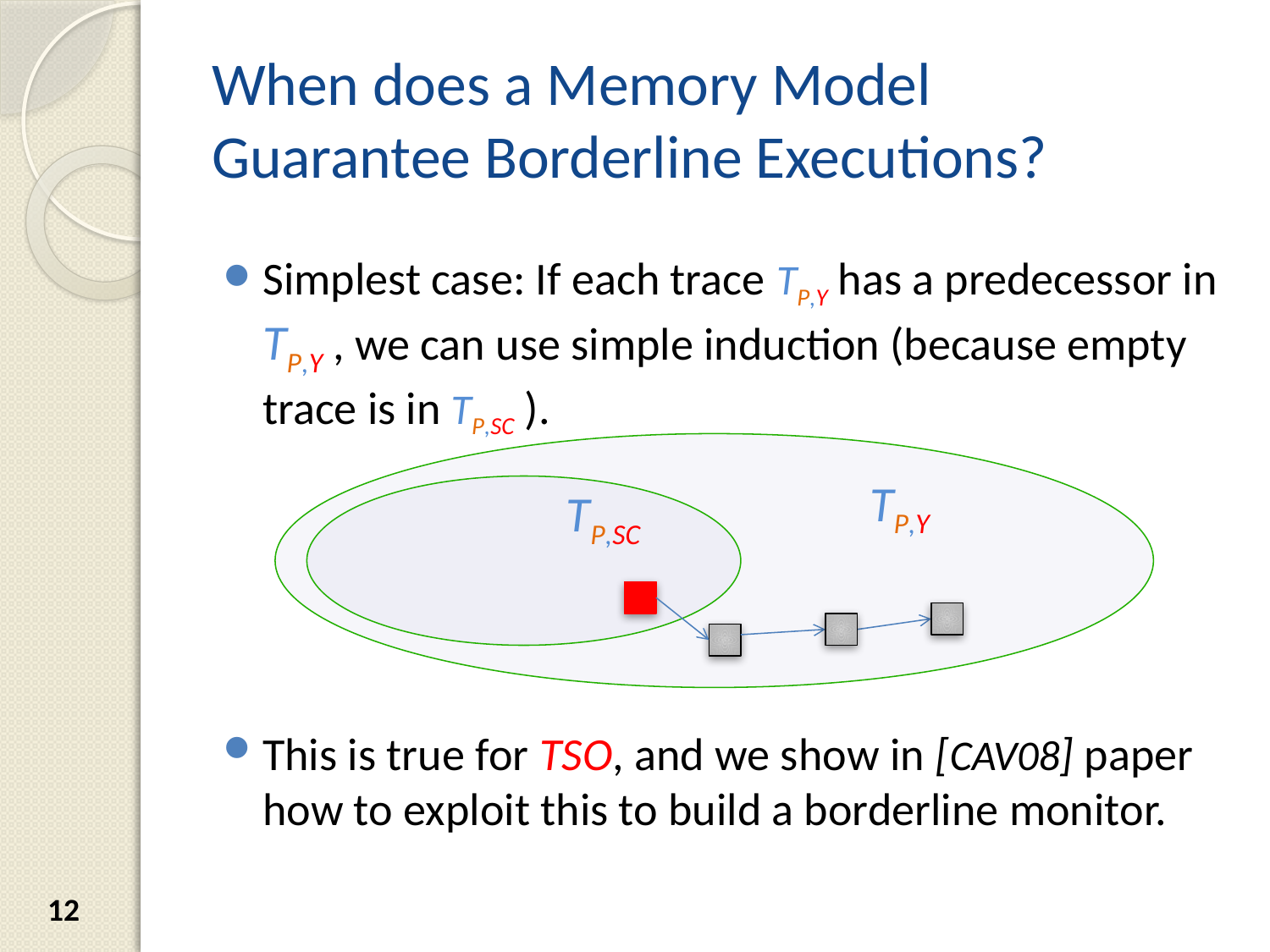

When does a Memory Model
Guarantee Borderline Executions?
Simplest case: If each trace TP,Y has a predecessor in TP,Y , we can use simple induction (because empty trace is in TP,SC ).
This is true for TSO, and we show in [CAV08] paper how to exploit this to build a borderline monitor.

TP,Y

TP,SC

12